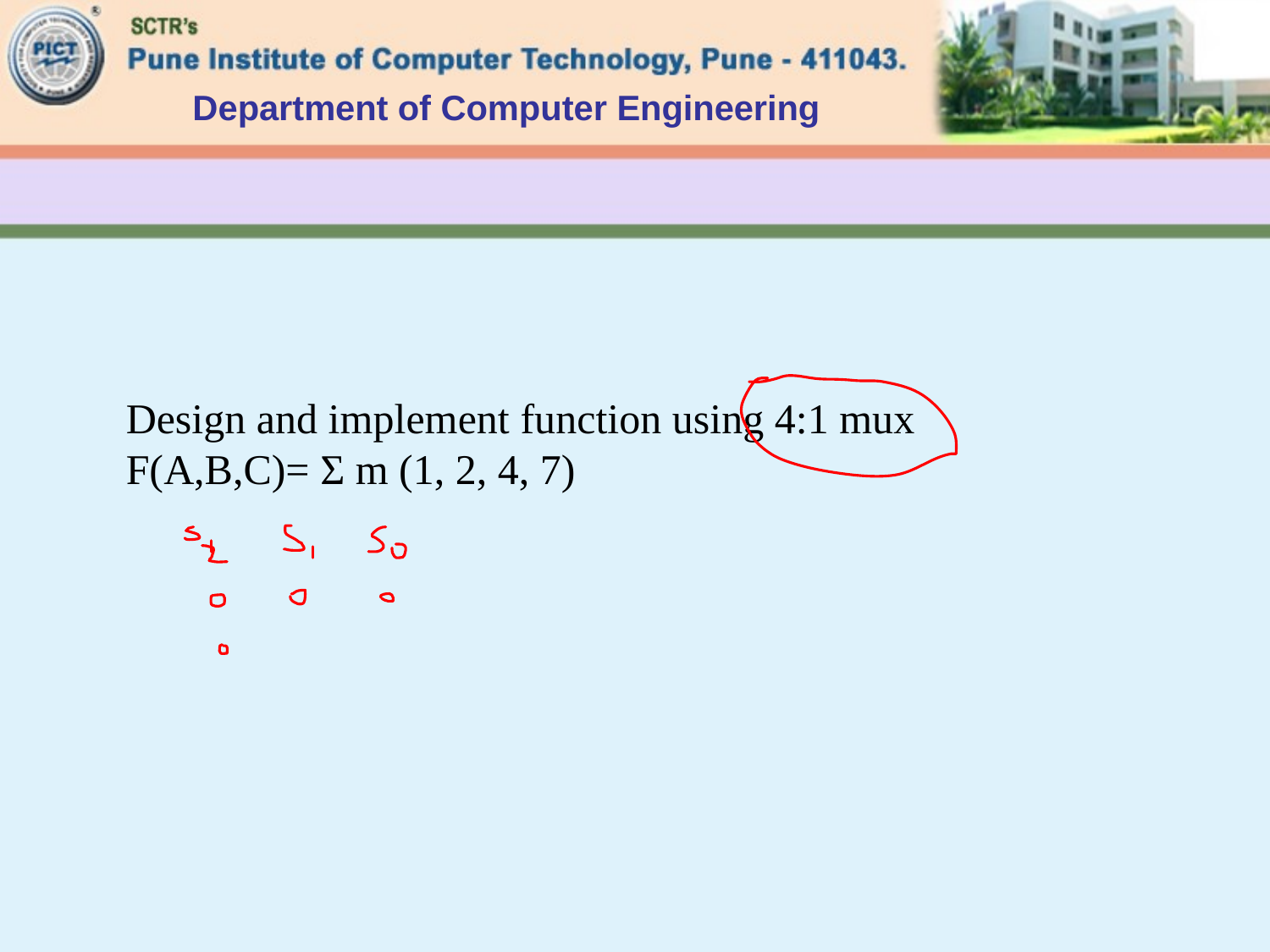

Department of Computer Engineering
#
Design and implement function using 4:1 mux
F(A,B,C)= Σ m (1, 2, 4, 7)